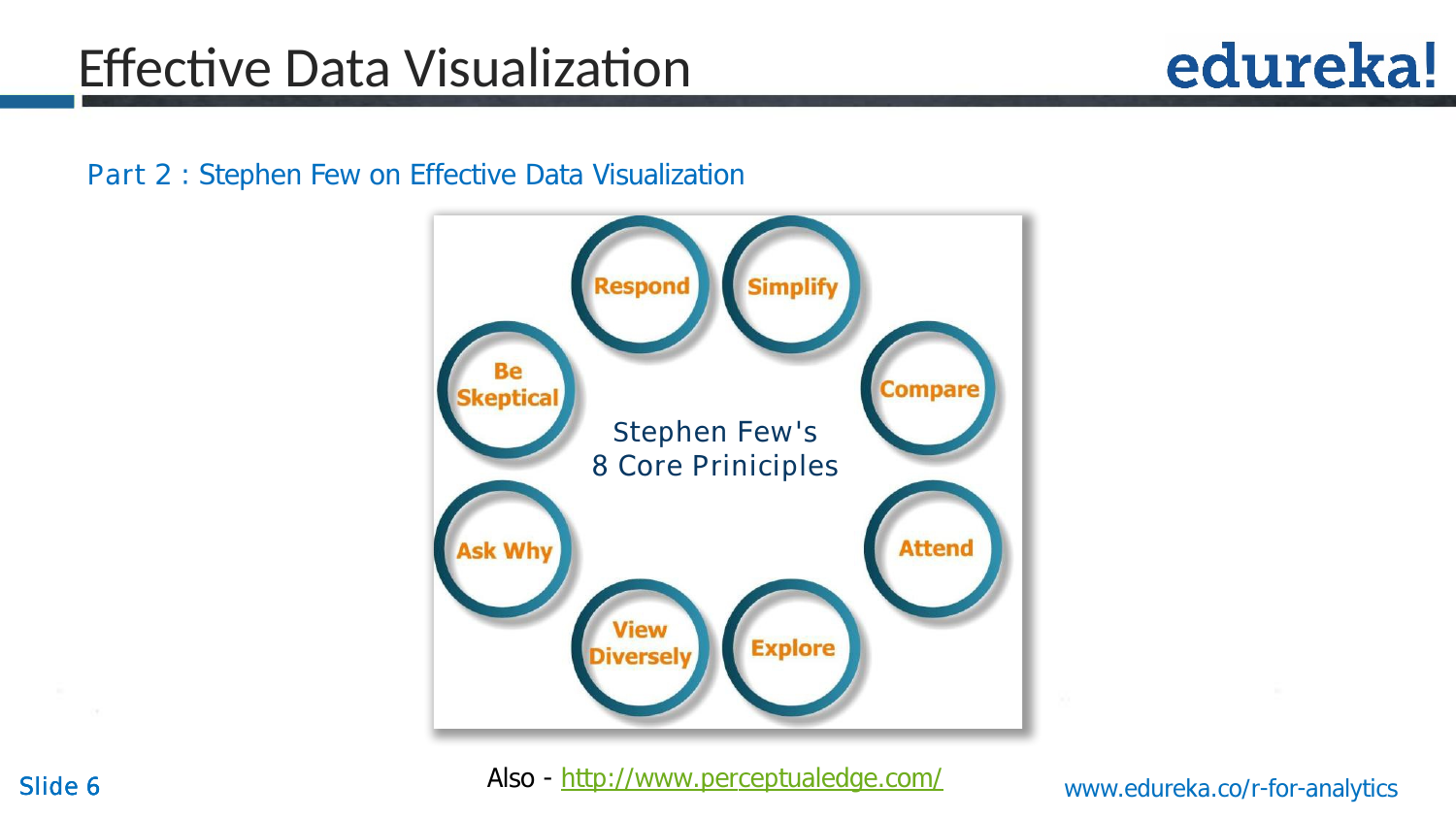

Effective Data Visualization
Part 2 : Stephen Few on Effective Data Visualization

Stephen Few's
8 Core Priniciples
Also - http://www.perceptualedge.com/